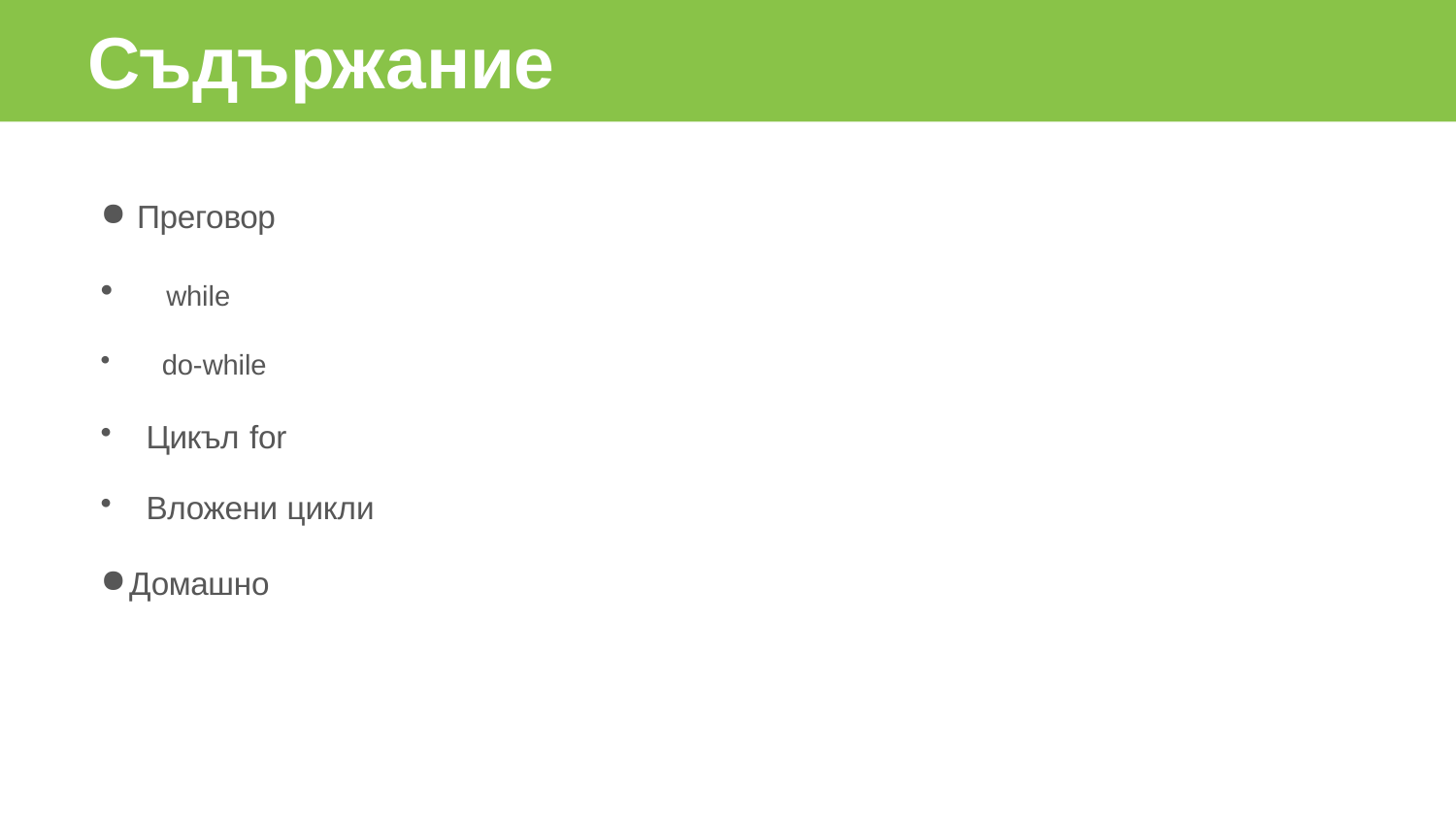

# Съдържание
Преговор

while
do-while

Цикъл for
Вложени цикли

Домашно